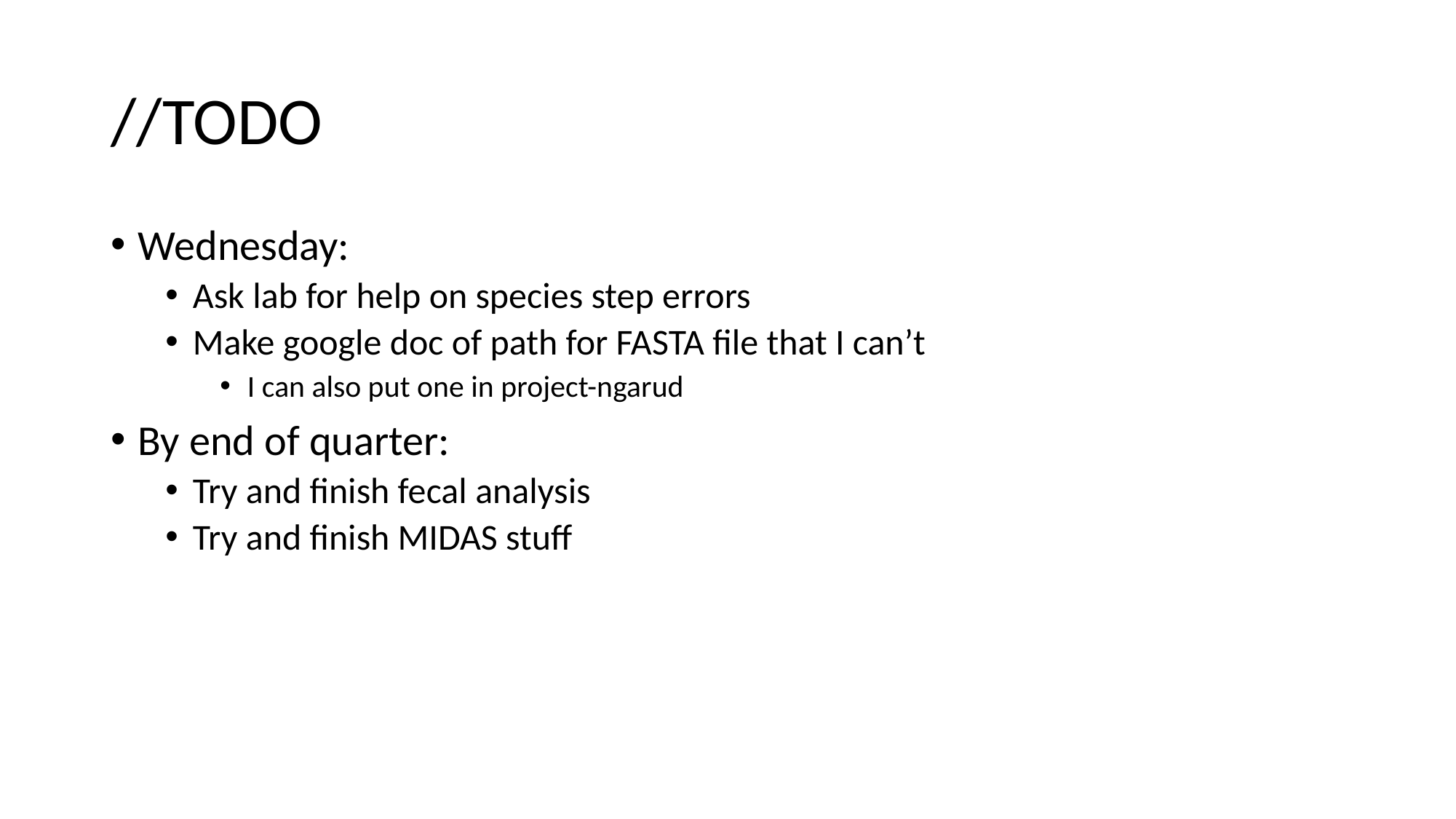

# //TODO
Wednesday:
Ask lab for help on species step errors
Make google doc of path for FASTA file that I can’t
I can also put one in project-ngarud
By end of quarter:
Try and finish fecal analysis
Try and finish MIDAS stuff